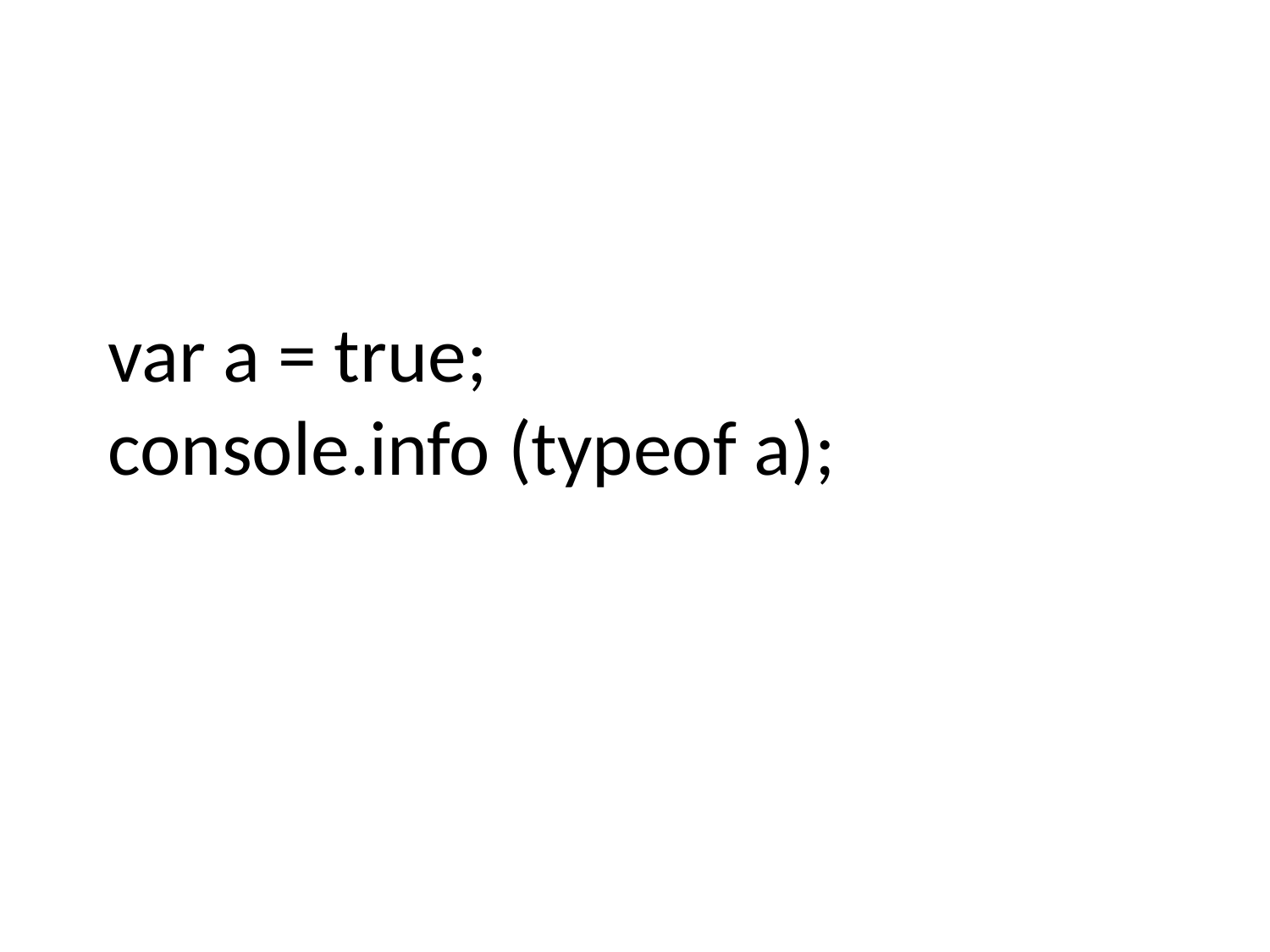

# var a = true; console.info (typeof a);